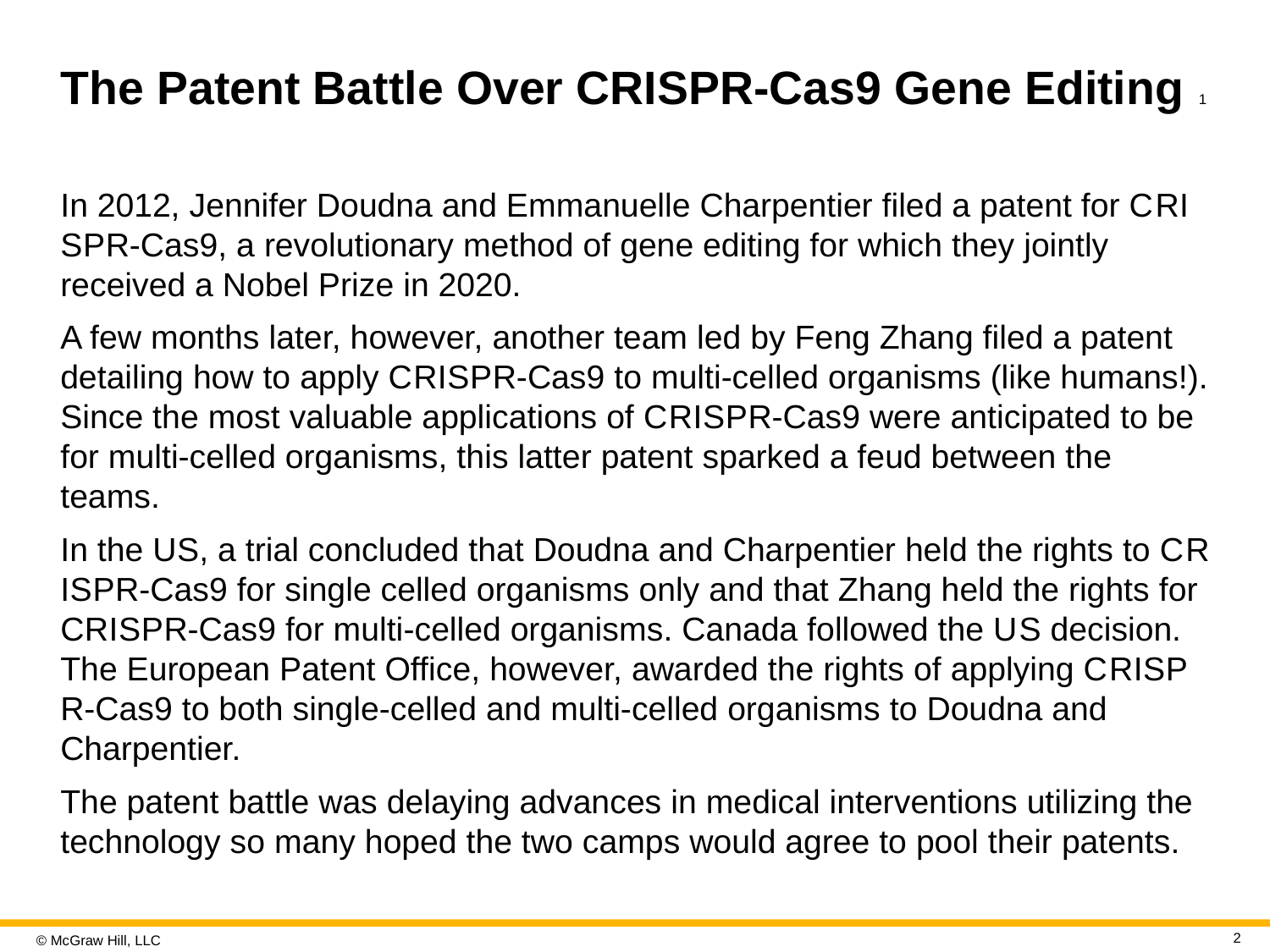

# The Patent Battle Over CRISPR-Cas9 Gene Editing 1
In 2012, Jennifer Doudna and Emmanuelle Charpentier filed a patent for C R I S P R-Cas9, a revolutionary method of gene editing for which they jointly received a Nobel Prize in 2020.
A few months later, however, another team led by Feng Zhang filed a patent detailing how to apply C R I S P R-Cas9 to multi-celled organisms (like humans!). Since the most valuable applications of C R I S P R-Cas9 were anticipated to be for multi-celled organisms, this latter patent sparked a feud between the teams.
In the U S, a trial concluded that Doudna and Charpentier held the rights to C R I S P R-Cas9 for single celled organisms only and that Zhang held the rights for C R I S P R-Cas9 for multi-celled organisms. Canada followed the U S decision. The European Patent Office, however, awarded the rights of applying C R I S P R-Cas9 to both single-celled and multi-celled organisms to Doudna and Charpentier.
The patent battle was delaying advances in medical interventions utilizing the technology so many hoped the two camps would agree to pool their patents.
2